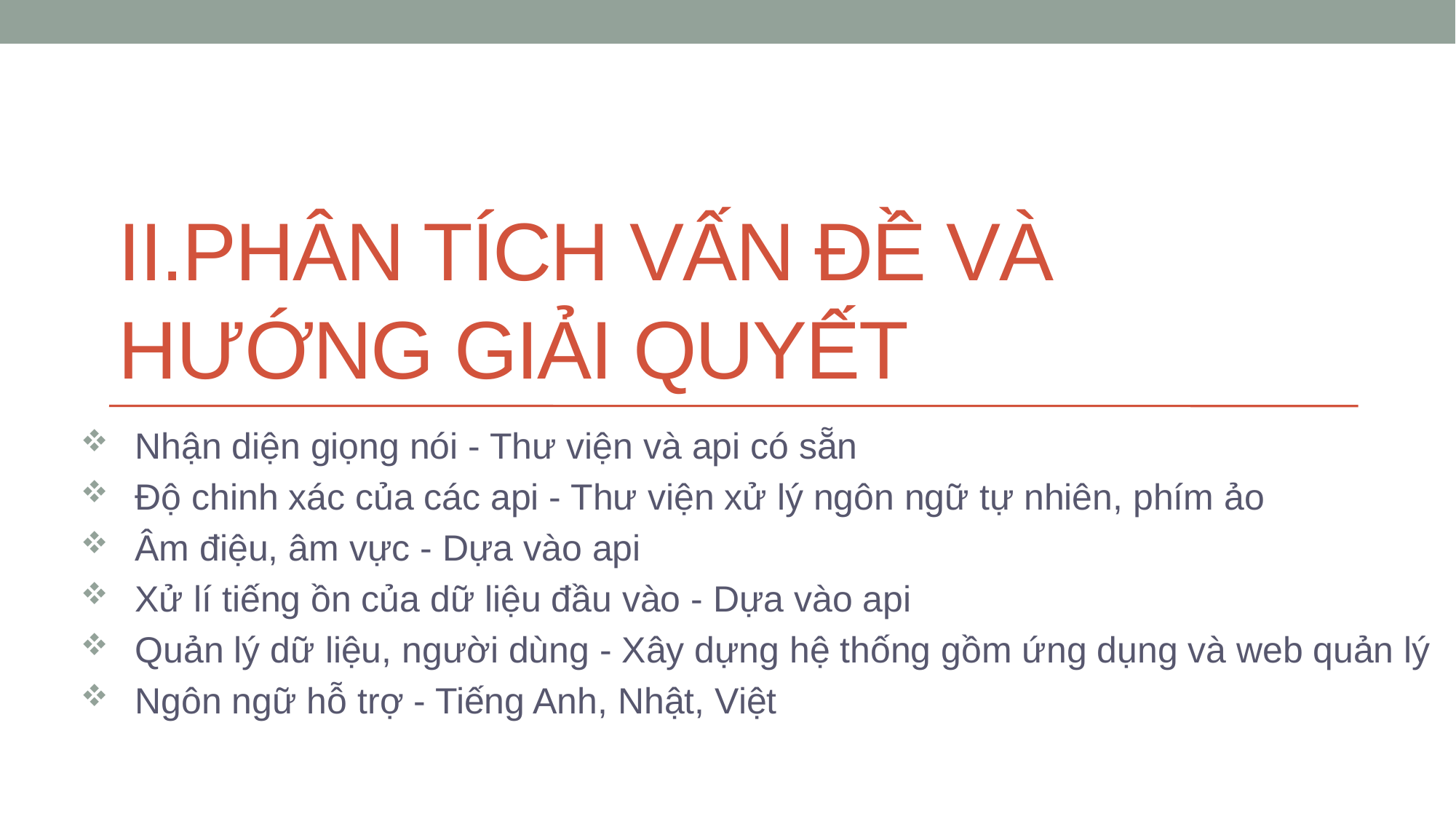

# ii.Phân tích vấn đề và hướng giải quyết
Nhận diện giọng nói - Thư viện và api có sẵn
Độ chinh xác của các api - Thư viện xử lý ngôn ngữ tự nhiên, phím ảo
Âm điệu, âm vực - Dựa vào api
Xử lí tiếng ồn của dữ liệu đầu vào - Dựa vào api
Quản lý dữ liệu, người dùng - Xây dựng hệ thống gồm ứng dụng và web quản lý
Ngôn ngữ hỗ trợ - Tiếng Anh, Nhật, Việt